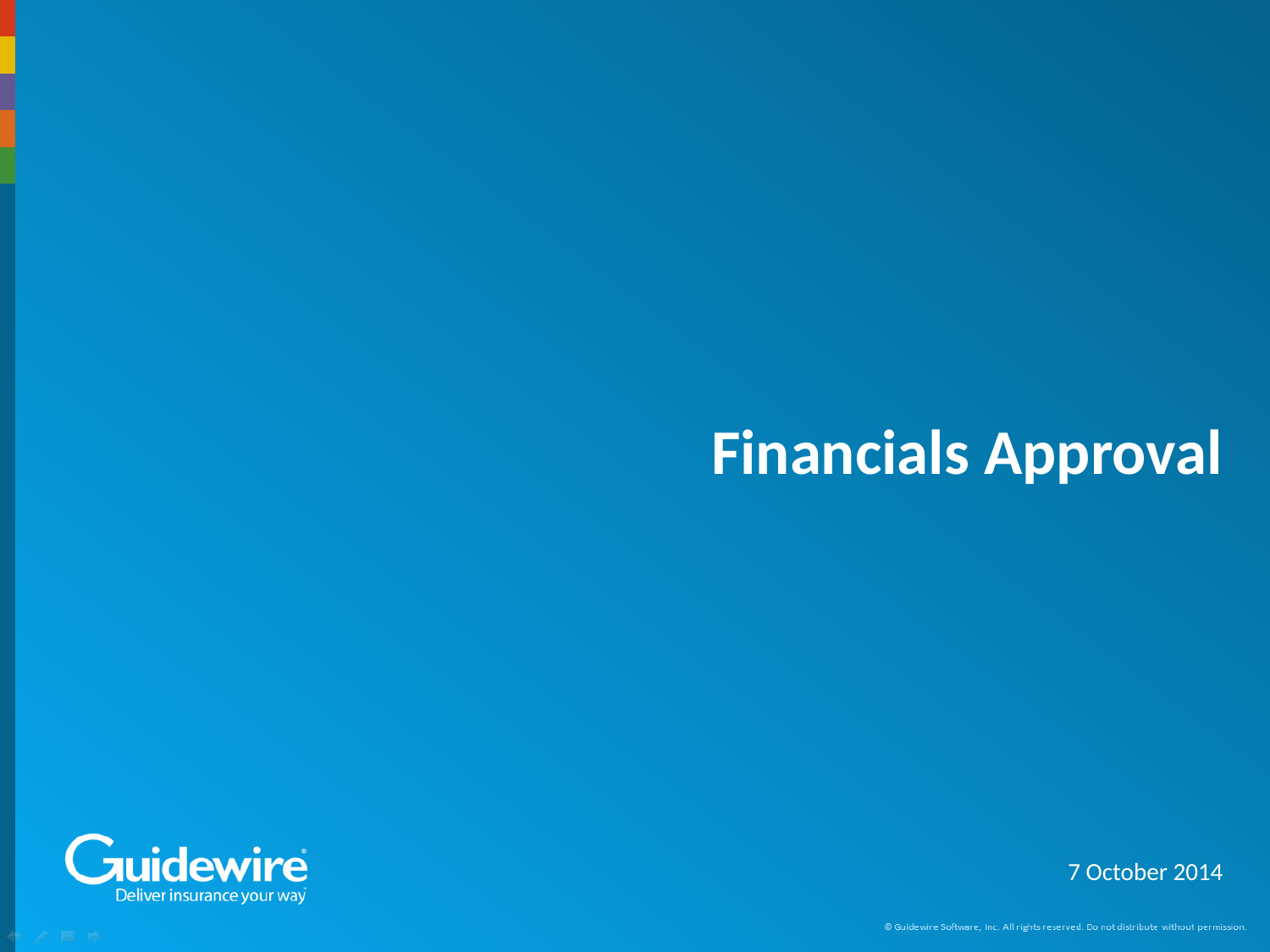

# Financials Approval
7 October 2014
|EOS~001|